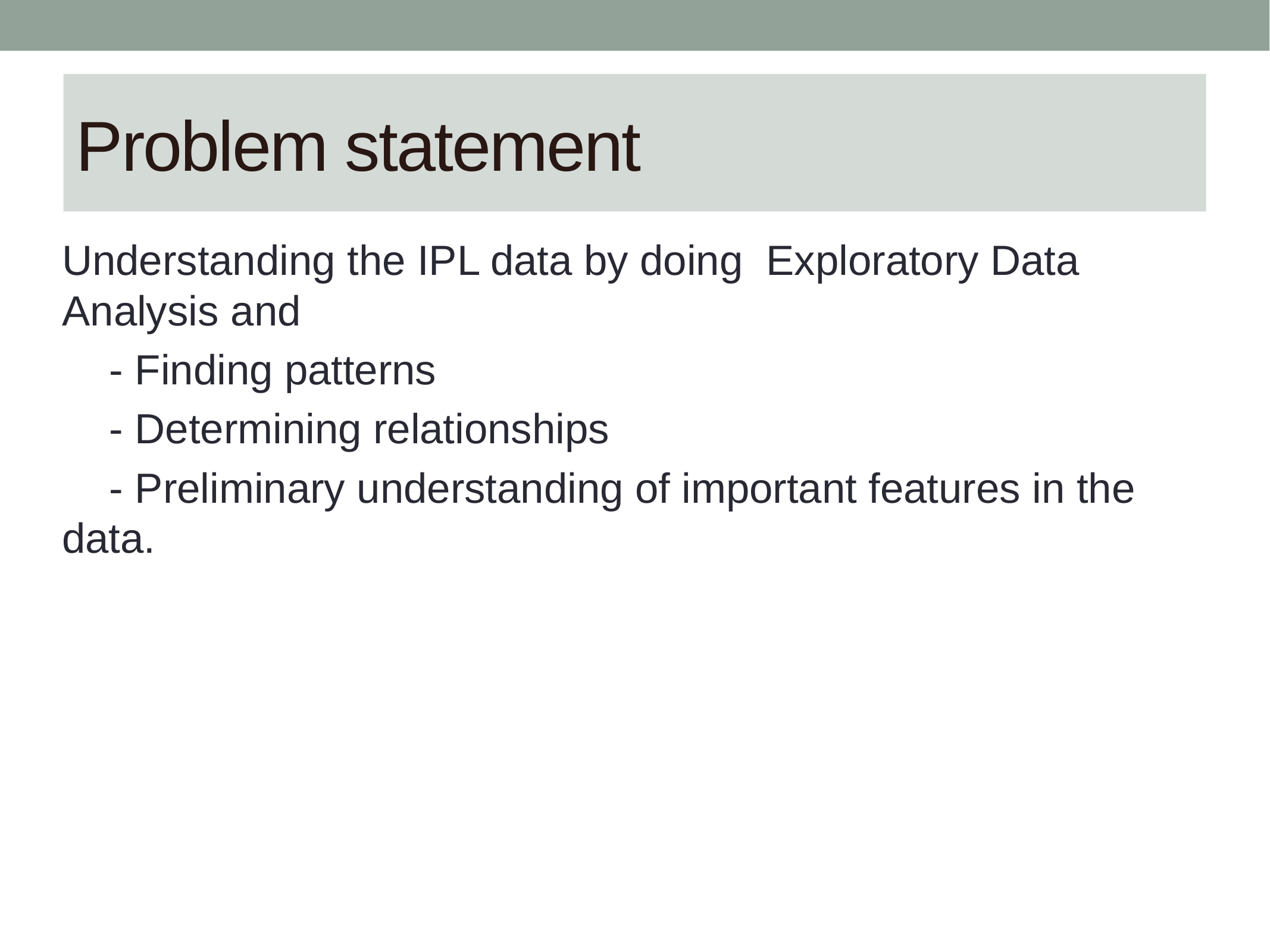

# Problem statement
Understanding the IPL data by doing  Exploratory Data Analysis and
    - Finding patterns
    - Determining relationships
    - Preliminary understanding of important features in the   data.